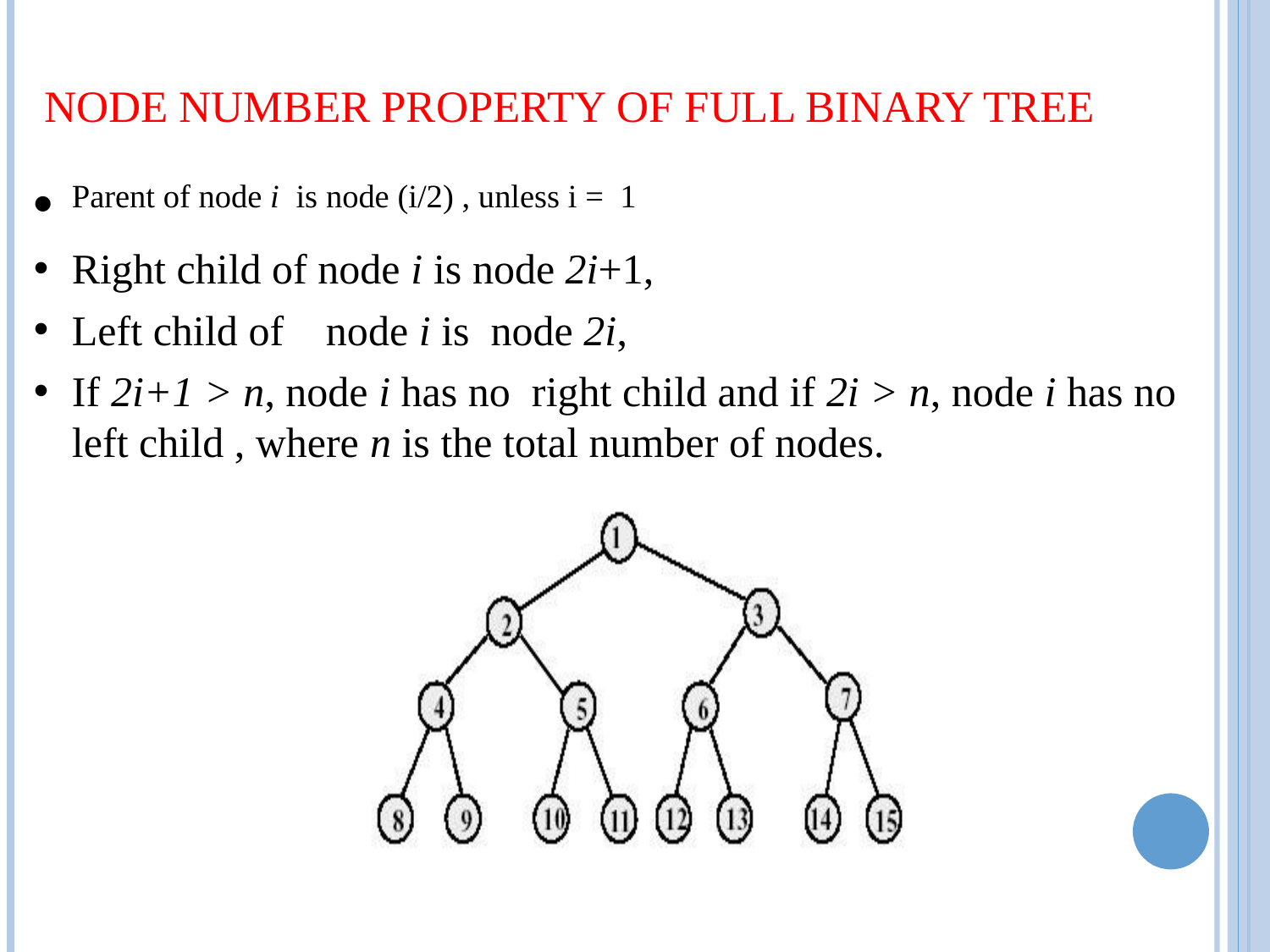

# Node Number Property of Full Binary Tree
Parent of node i  is node (i/2) , unless i =  1
Right child of node i is node 2i+1,
Left child of	node i is  node 2i,
If 2i+1 > n, node i has no  right child and if 2i > n, node i has no left child , where n is the total number of nodes.